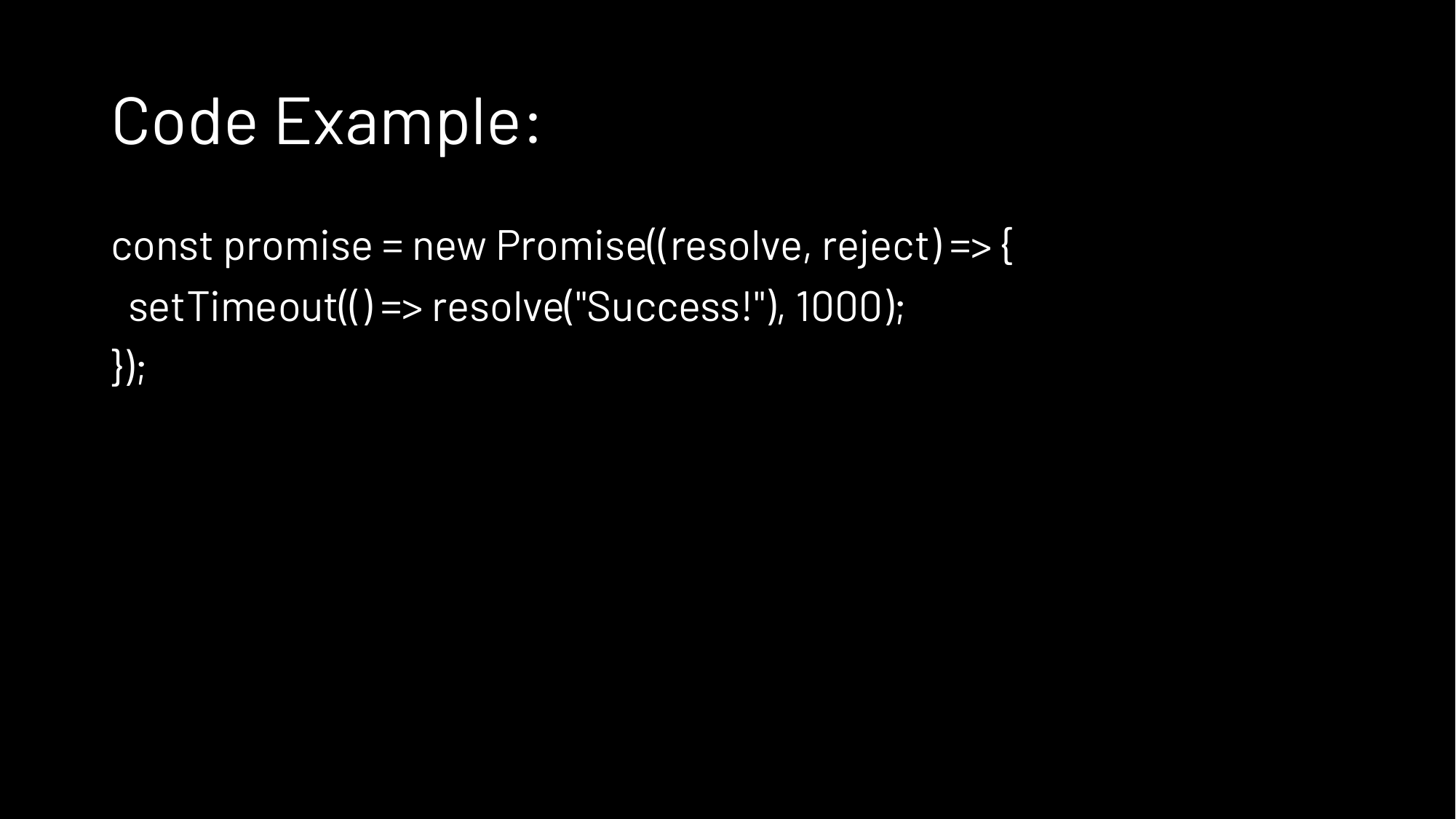

# Code Example:
const promise = new Promise((resolve, reject) => {
  setTimeout(() => resolve("Success!"), 1000);
});